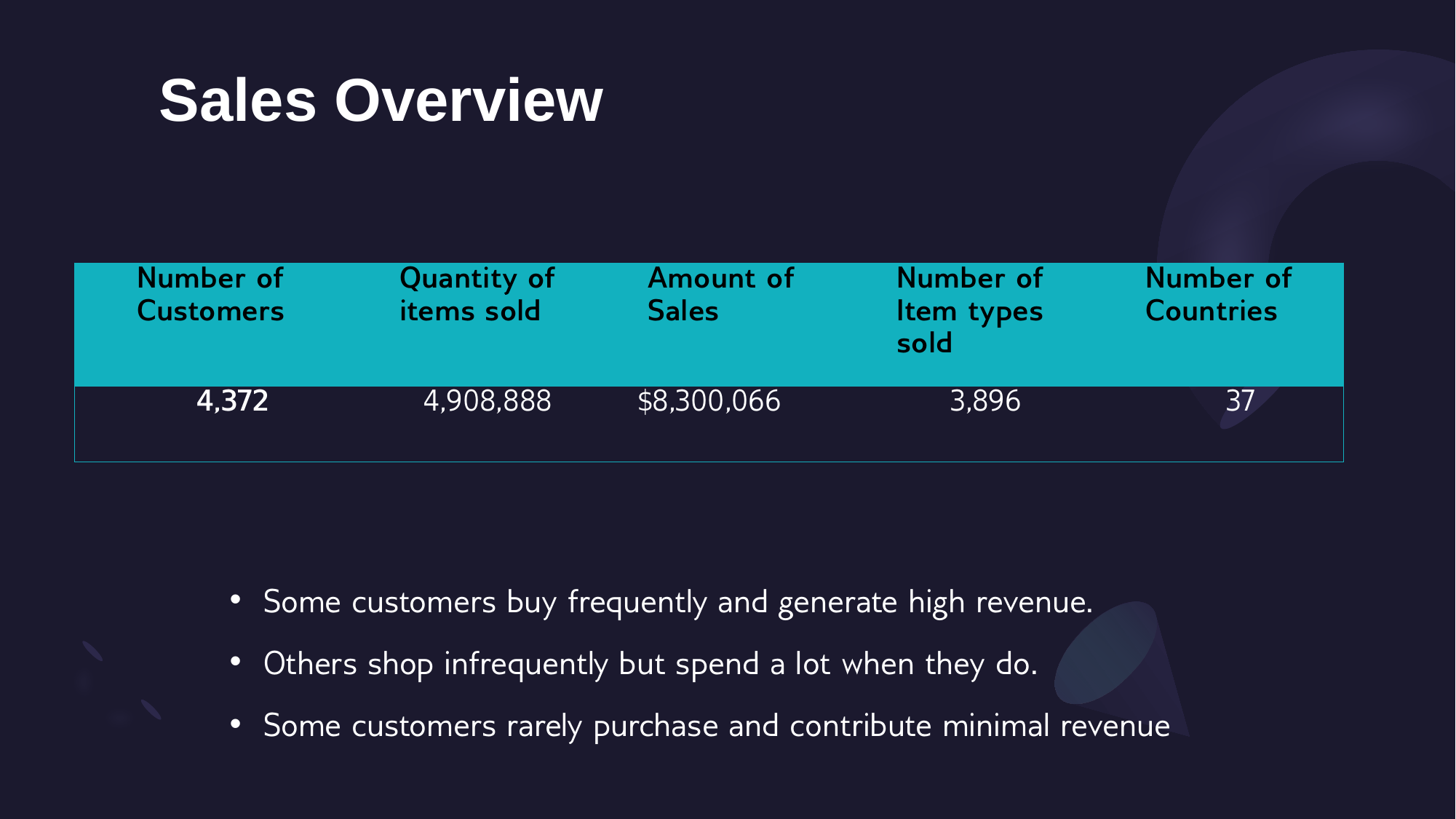

# Sales Overview
| Number of Customers | Quantity of items sold | Amount of Sales | Number of Item types sold | Number of Countries |
| --- | --- | --- | --- | --- |
| 4,372 | 4,908,888 | $8,300,066 | 3,896 | 37 |
Some customers buy frequently and generate high revenue.
Others shop infrequently but spend a lot when they do.
Some customers rarely purchase and contribute minimal revenue